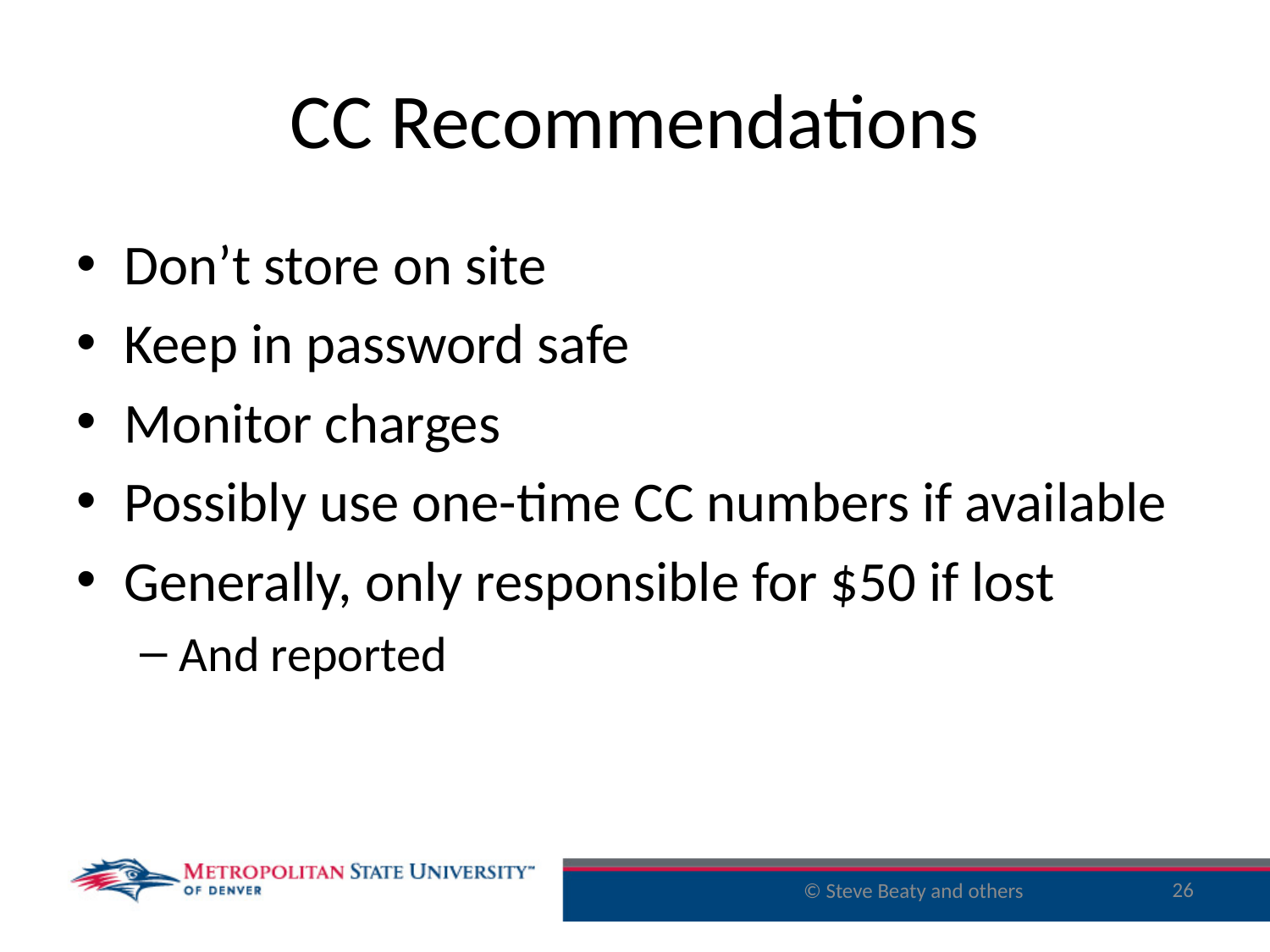

# CC Recommendations
Don’t store on site
Keep in password safe
Monitor charges
Possibly use one-time CC numbers if available
Generally, only responsible for $50 if lost
And reported

26
© Steve Beaty and others